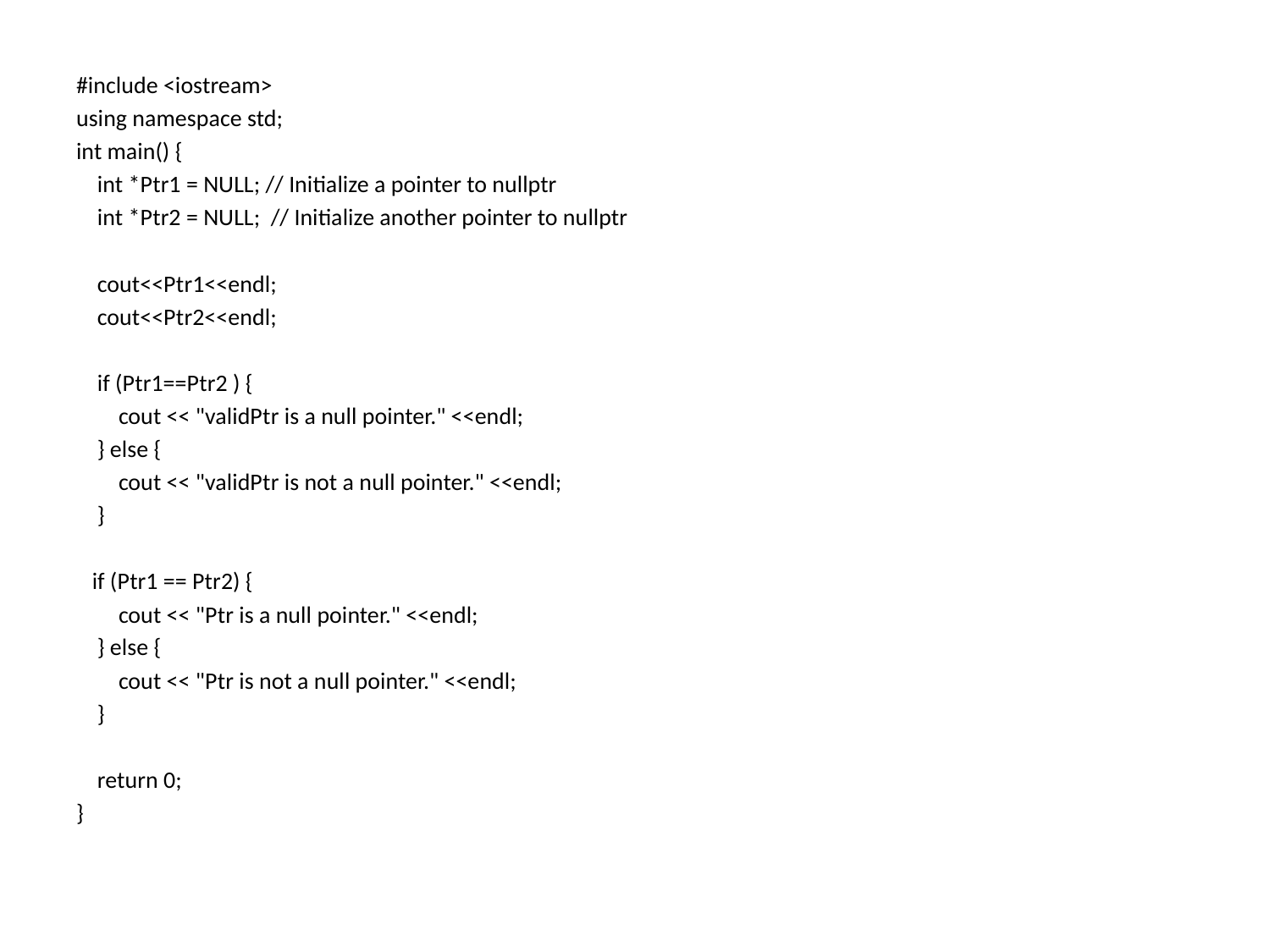

#include <iostream>
using namespace std;
int main() {
    int *Ptr1 = NULL; // Initialize a pointer to nullptr
    int *Ptr2 = NULL;  // Initialize another pointer to nullptr

    cout<<Ptr1<<endl;
    cout<<Ptr2<<endl;

    if (Ptr1==Ptr2 ) {
        cout << "validPtr is a null pointer." <<endl;
    } else {
        cout << "validPtr is not a null pointer." <<endl;
    }

   if (Ptr1 == Ptr2) {
        cout << "Ptr is a null pointer." <<endl;
    } else {
        cout << "Ptr is not a null pointer." <<endl;
    }

    return 0;
}